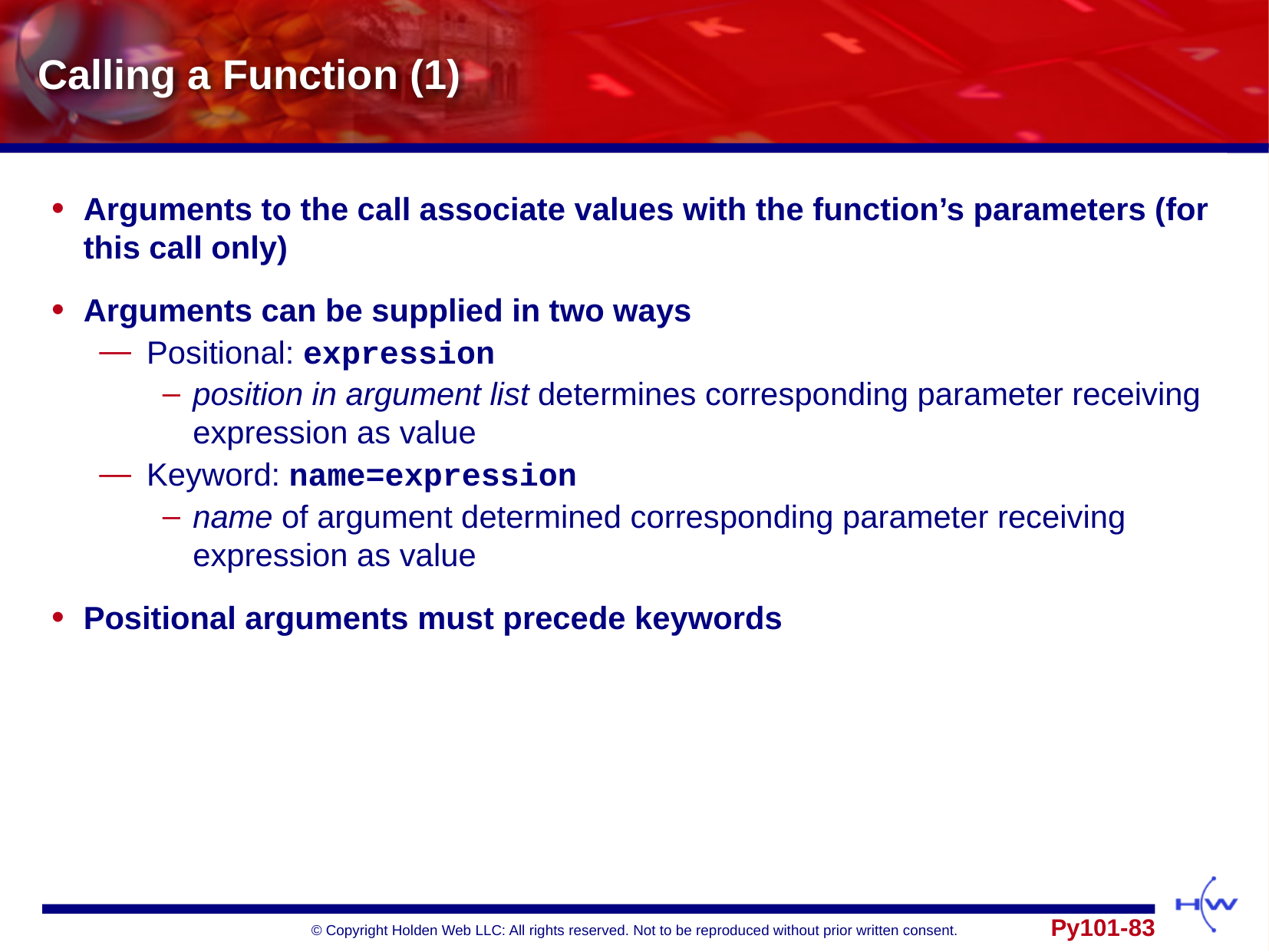

# Calling a Function (1)
Arguments to the call associate values with the function’s parameters (for this call only)
Arguments can be supplied in two ways
Positional: expression
position in argument list determines corresponding parameter receiving expression as value
Keyword: name=expression
name of argument determined corresponding parameter receiving expression as value
Positional arguments must precede keywords